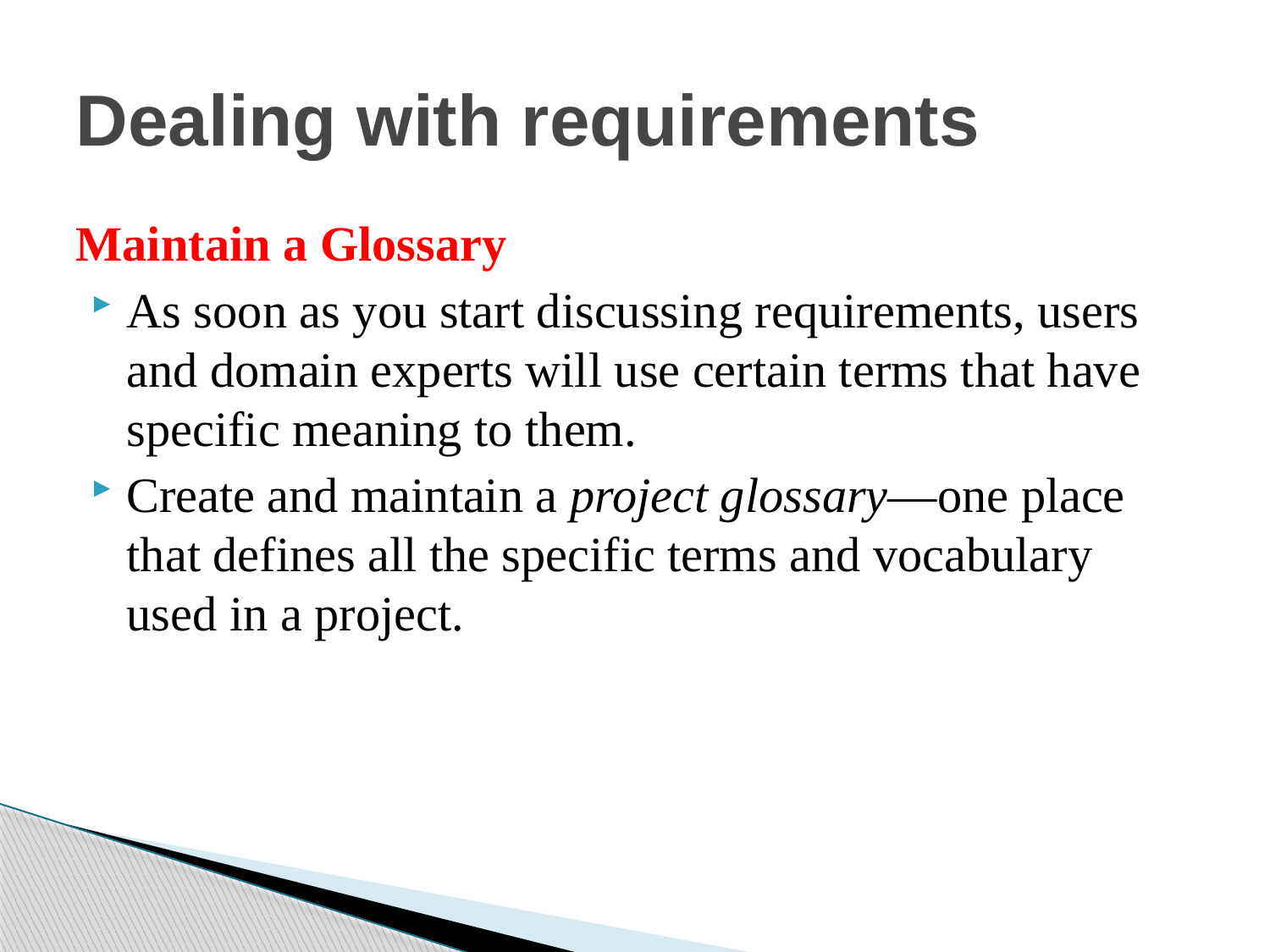

# Dealing with requirements
Maintain a Glossary
As soon as you start discussing requirements, users and domain experts will use certain terms that have specific meaning to them.
Create and maintain a project glossary—one place that defines all the specific terms and vocabulary used in a project.